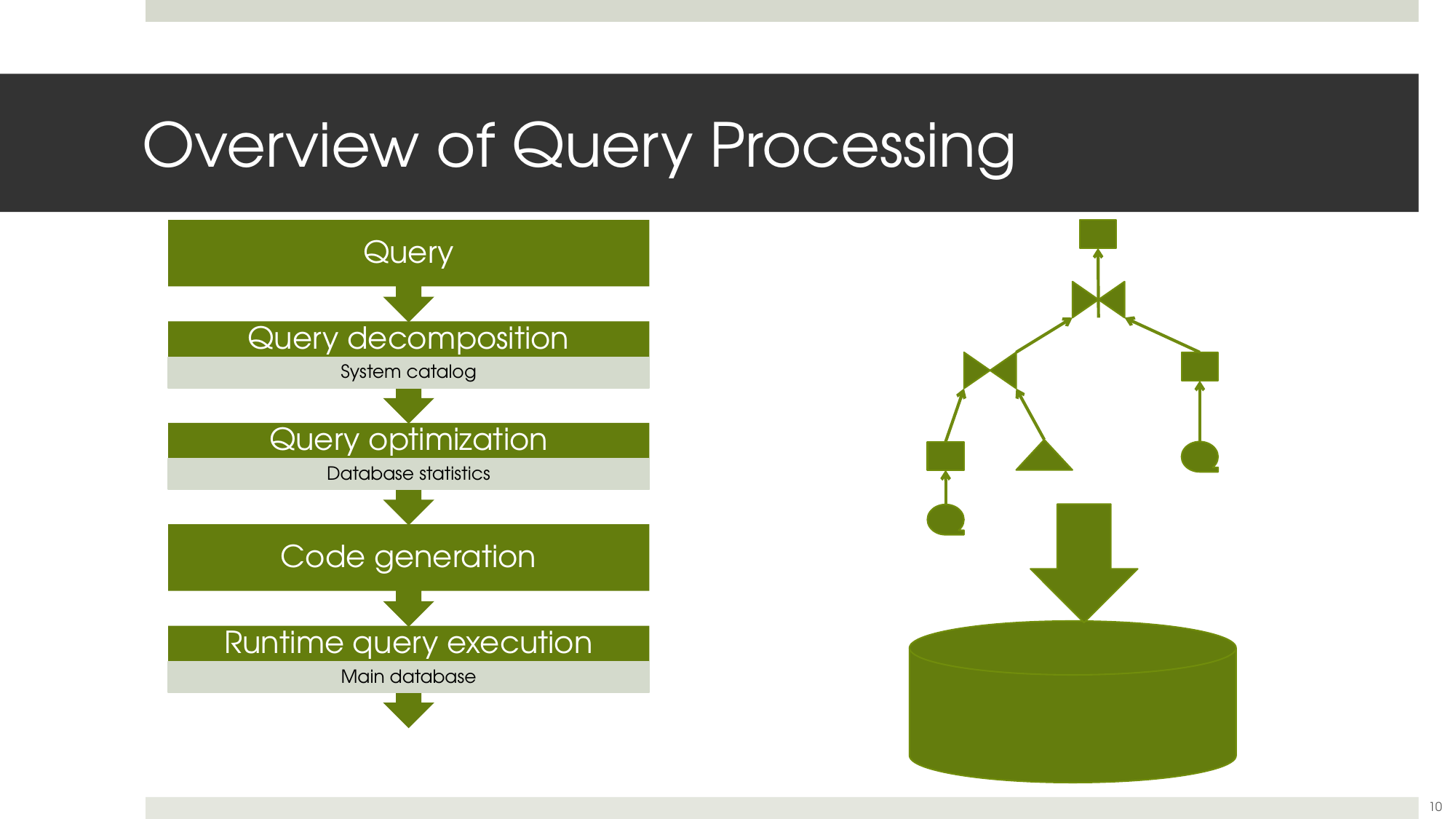

# Overview of Query Processing

Query
Query decomposition
System catalog
Query optimization
Database statistics
Code generation
Runtime query execution
Main database

10